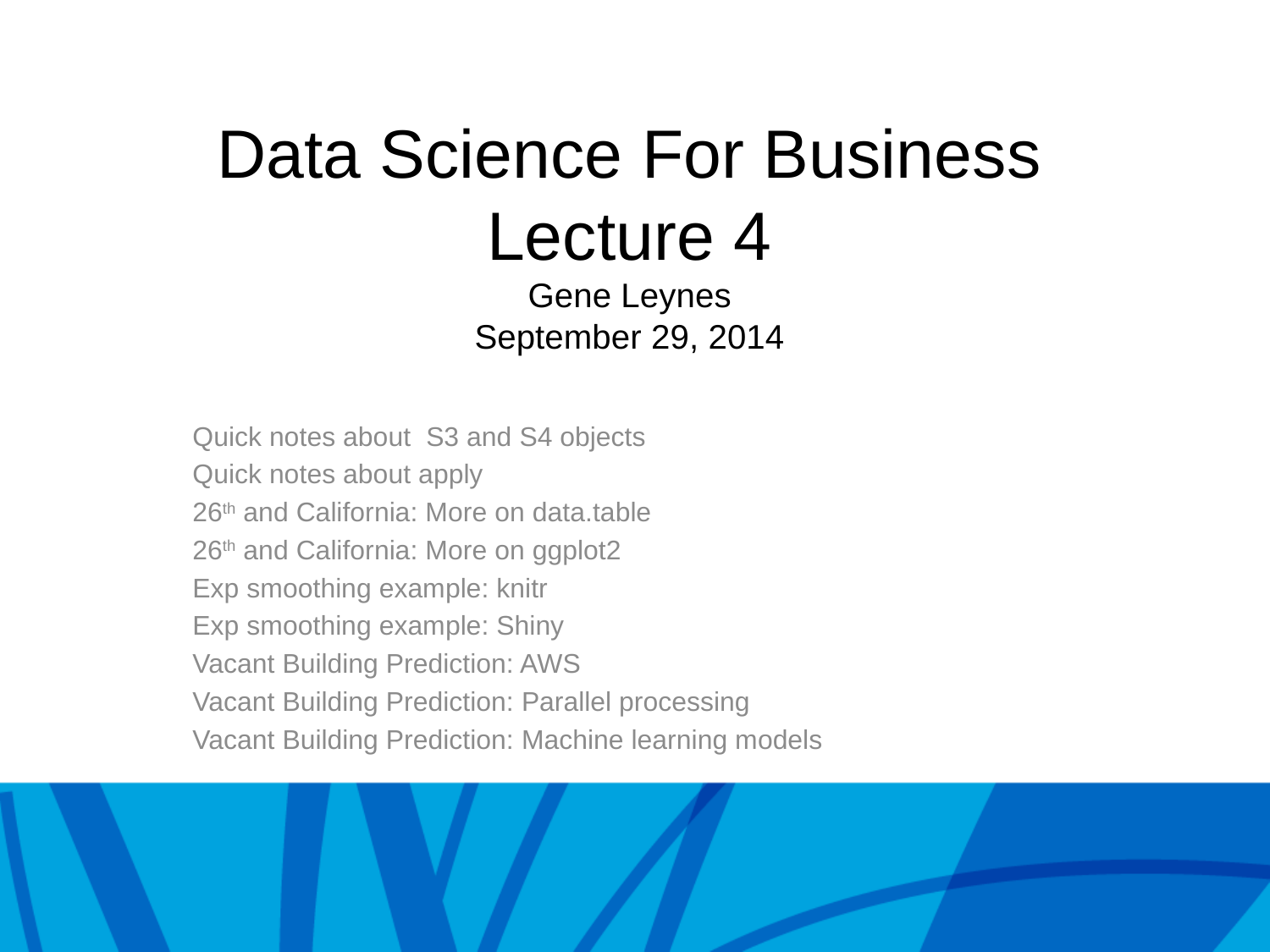

# Data Science For Business Lecture 4 Gene Leynes September 29, 2014
Quick notes about  S3 and S4 objects
Quick notes about apply
26th and California: More on data.table
26th and California: More on ggplot2
Exp smoothing example: knitr
Exp smoothing example: Shiny
Vacant Building Prediction: AWS
Vacant Building Prediction: Parallel processing
Vacant Building Prediction: Machine learning models